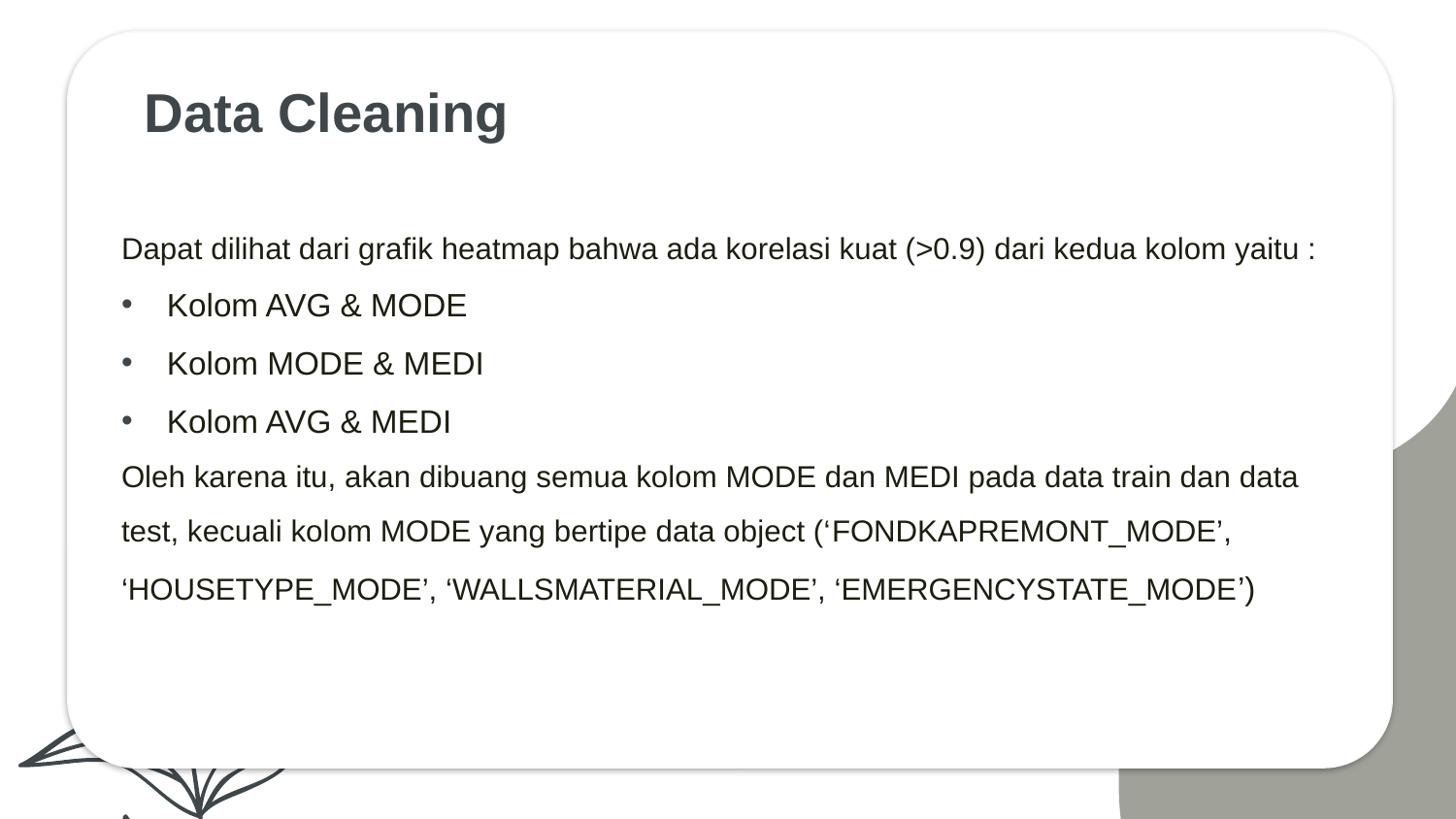

# Data Cleaning
Dapat dilihat dari grafik heatmap bahwa ada korelasi kuat (>0.9) dari kedua kolom yaitu :
Kolom AVG & MODE
Kolom MODE & MEDI
Kolom AVG & MEDI
Oleh karena itu, akan dibuang semua kolom MODE dan MEDI pada data train dan data test, kecuali kolom MODE yang bertipe data object (‘FONDKAPREMONT_MODE’, ‘HOUSETYPE_MODE’, ‘WALLSMATERIAL_MODE’, ‘EMERGENCYSTATE_MODE’)